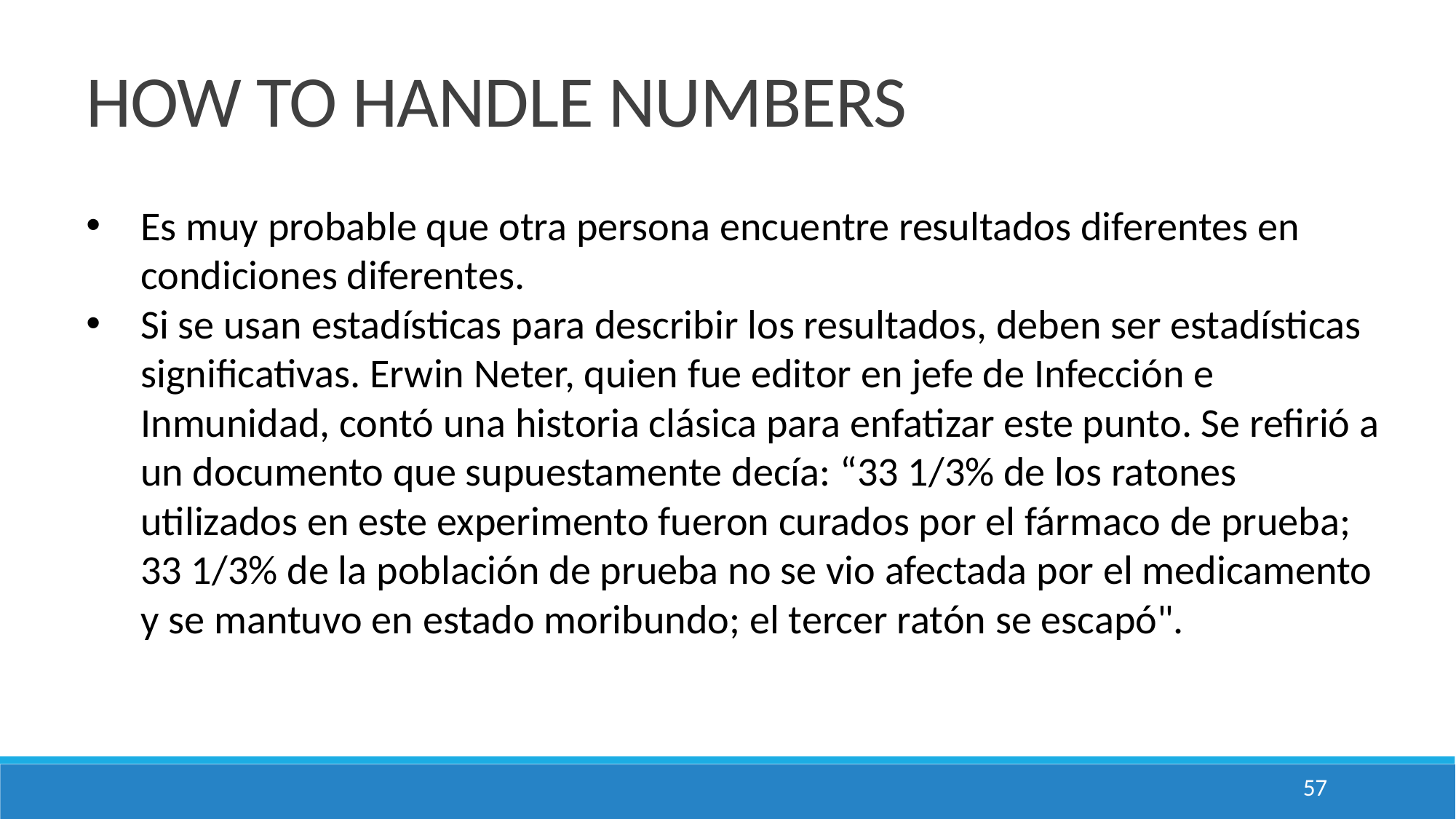

HOW TO HANDLE NUMBERS
Es muy probable que otra persona encuentre resultados diferentes en condiciones diferentes.
Si se usan estadísticas para describir los resultados, deben ser estadísticas significativas. Erwin Neter, quien fue editor en jefe de Infección e Inmunidad, contó una historia clásica para enfatizar este punto. Se refirió a un documento que supuestamente decía: “33 1/3% de los ratones utilizados en este experimento fueron curados por el fármaco de prueba; 33 1/3% de la población de prueba no se vio afectada por el medicamento y se mantuvo en estado moribundo; el tercer ratón se escapó".
57